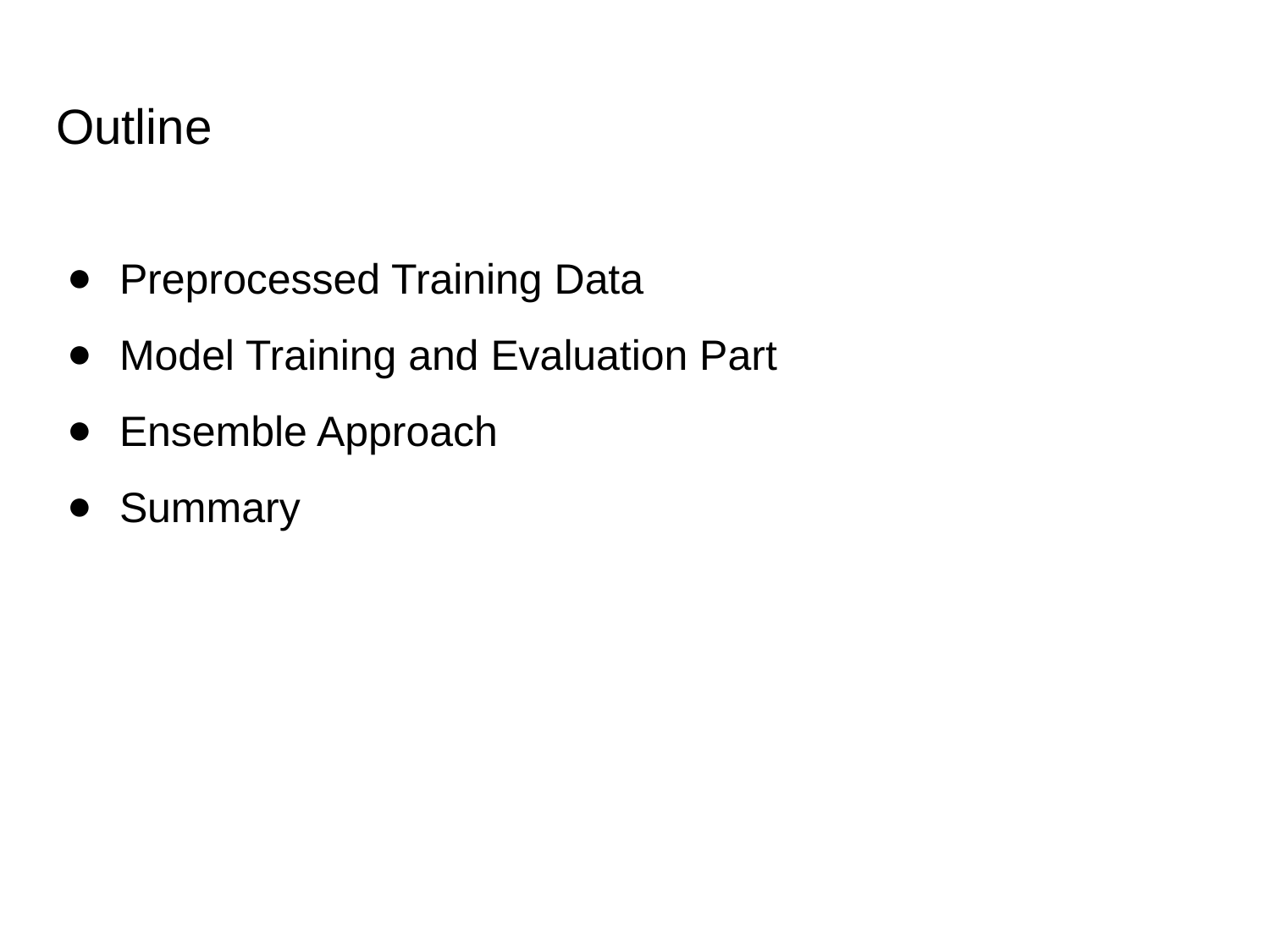

# Outline
Preprocessed Training Data
Model Training and Evaluation Part
Ensemble Approach
Summary